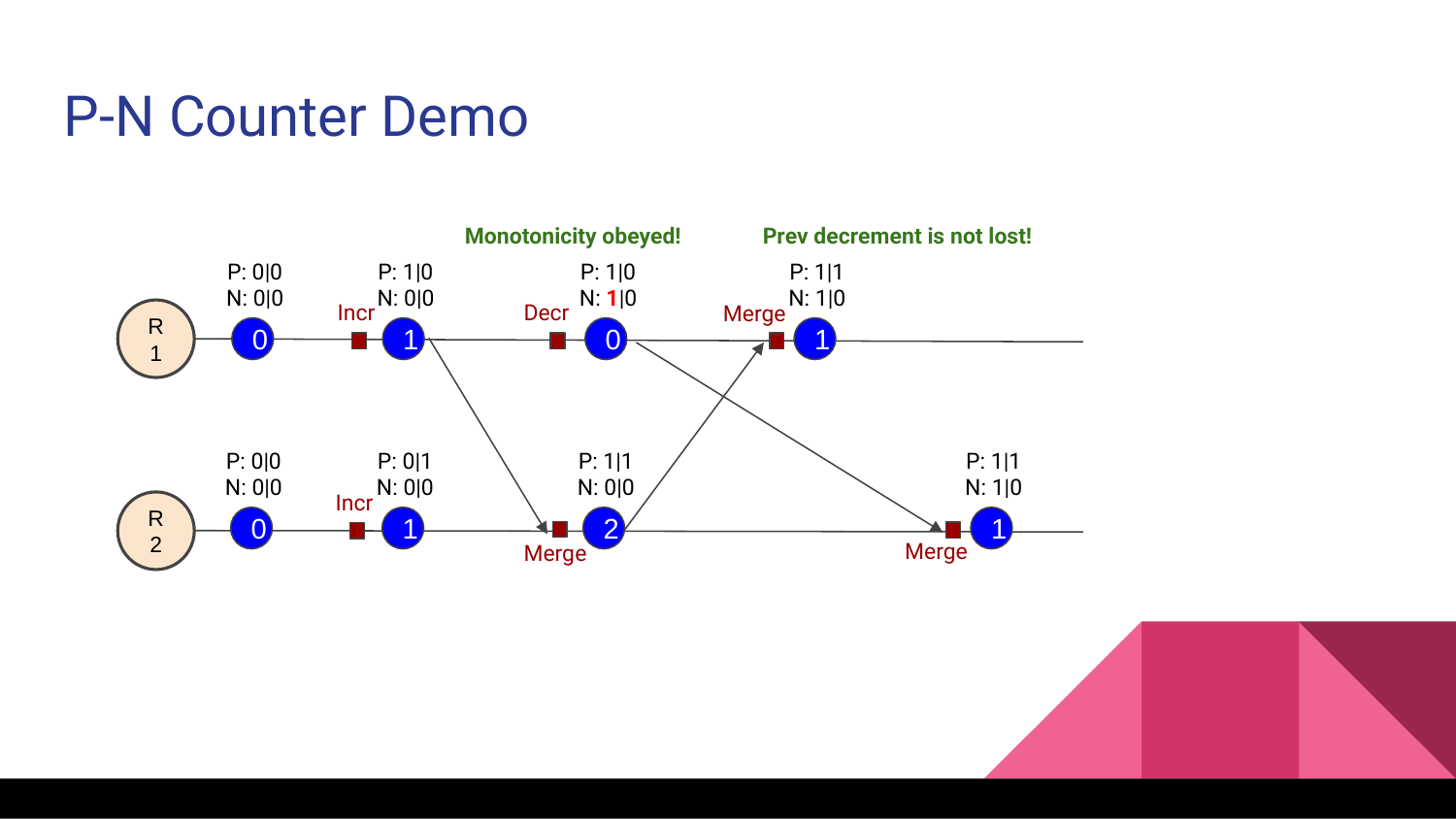

P-N Counter Demo
Monotonicity obeyed!
Prev decrement is not lost!
P: 0|0
N: 0|0
0
P: 1|0
N: 0|0
1
P: 1|0
N: 1|0
0
P: 1|1
N: 1|0
1
Incr

Decr

Merge

R1

P: 0|0
N: 0|0
0
P: 0|1
N: 0|0
1
P: 1|1
N: 0|0
2
P: 1|1
N: 1|0
1
Incr

R2

Merge

Merge